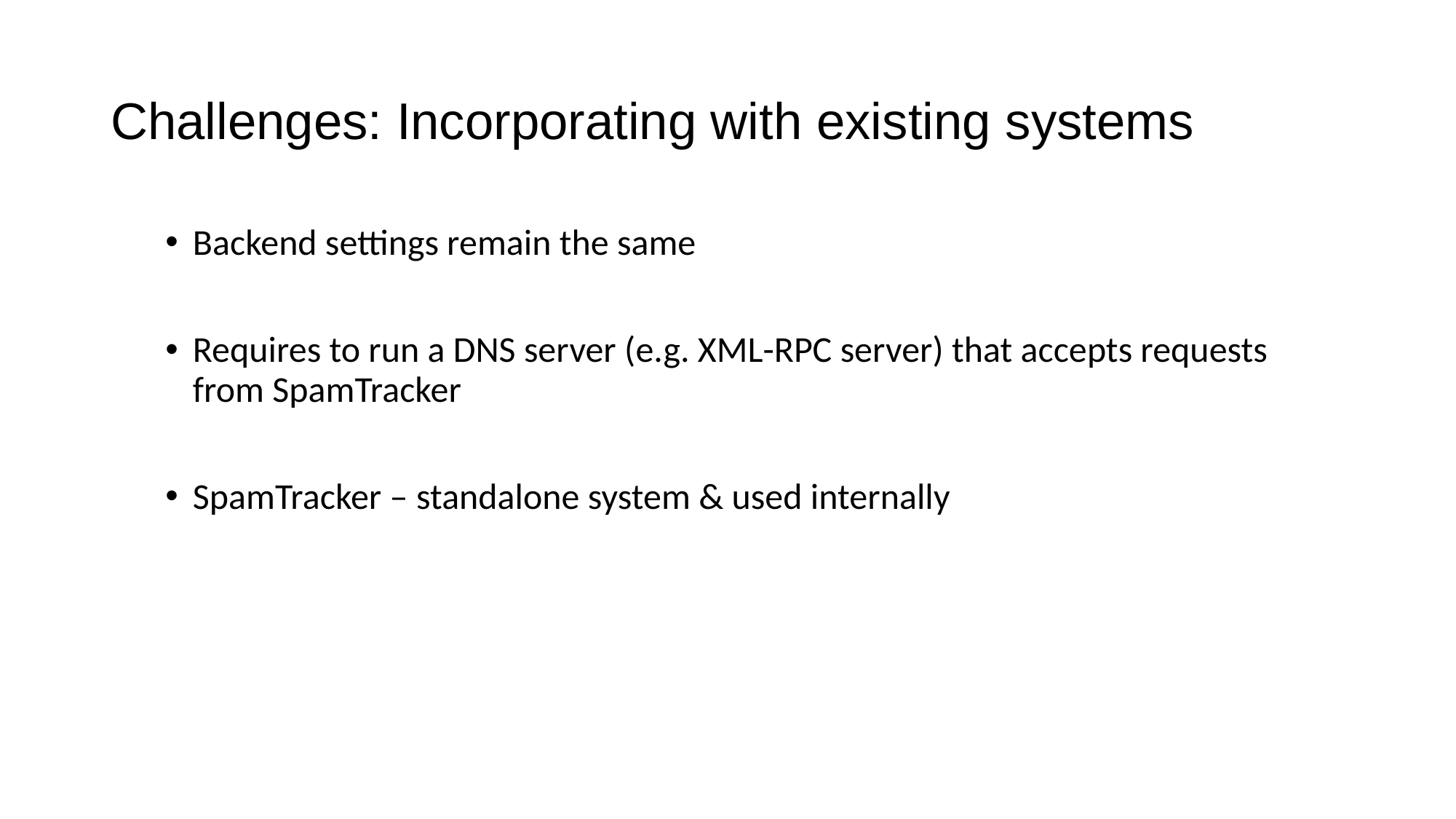

# Challenges: Incorporating with existing systems
Backend settings remain the same

Requires to run a DNS server (e.g. XML-RPC server) that accepts requests from SpamTracker

SpamTracker – standalone system & used internally